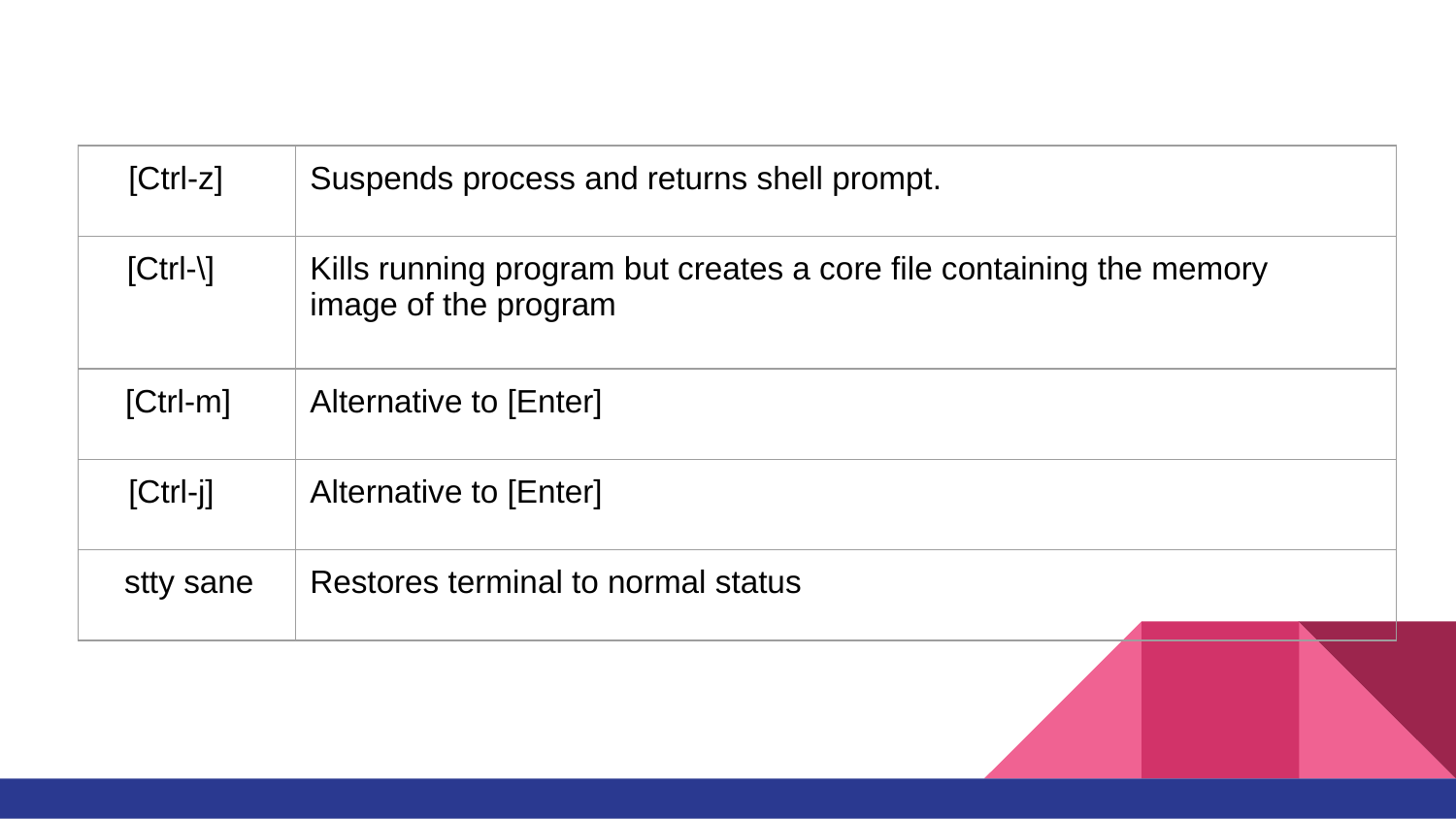

| [Ctrl-z] | Suspends process and returns shell prompt. |
| --- | --- |
| [Ctrl-\] | Kills running program but creates a core file containing the memory image of the program |
| [Ctrl-m] | Alternative to [Enter] |
| [Ctrl-j] | Alternative to [Enter] |
| stty sane | Restores terminal to normal status |